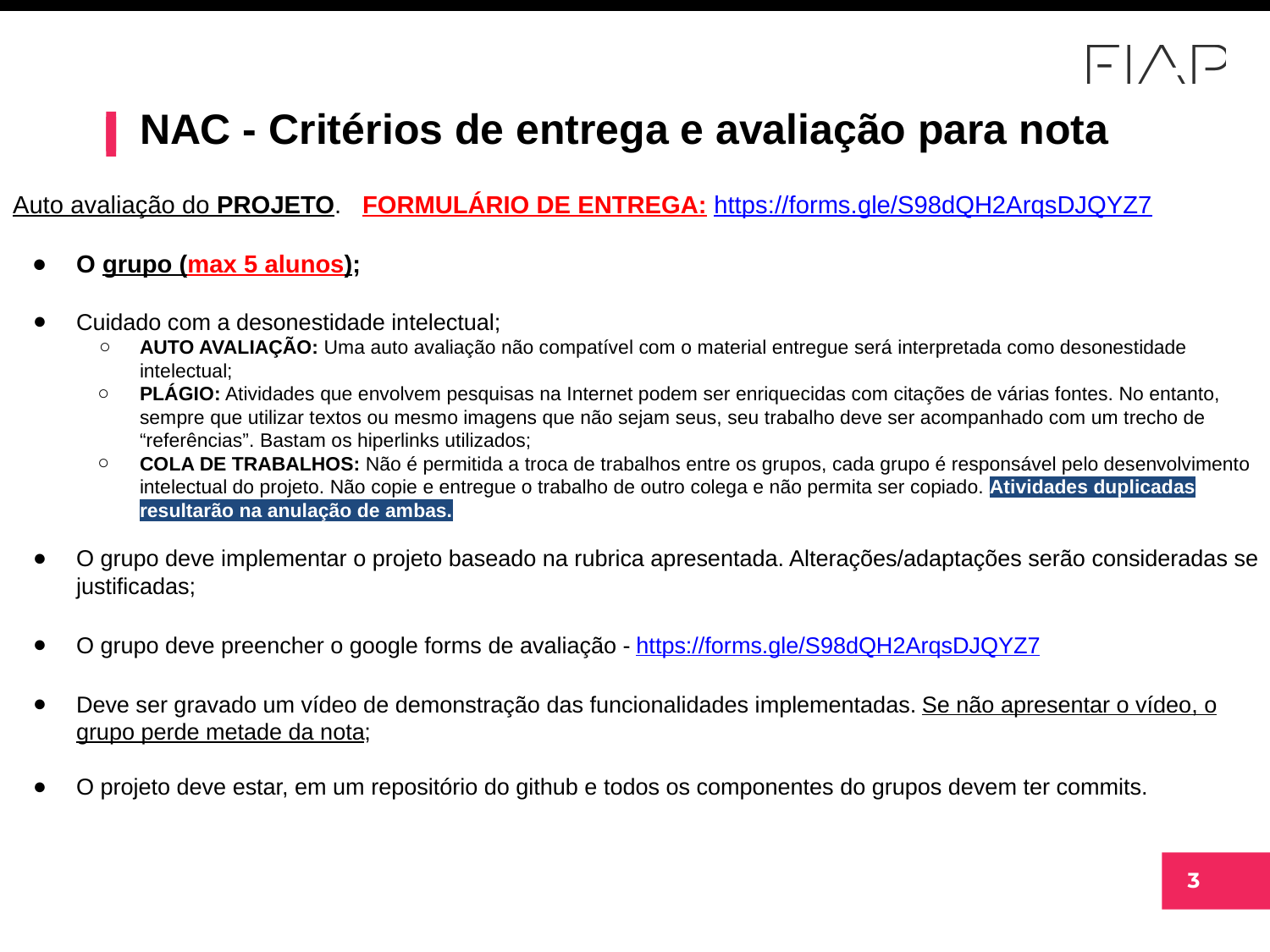

# NAC - Critérios de entrega e avaliação para nota
Auto avaliação do PROJETO.   FORMULÁRIO DE ENTREGA: https://forms.gle/S98dQH2ArqsDJQYZ7

O grupo (max 5 alunos);

Cuidado com a desonestidade intelectual;
AUTO AVALIAÇÃO: Uma auto avaliação não compatível com o material entregue será interpretada como desonestidade intelectual;
PLÁGIO: Atividades que envolvem pesquisas na Internet podem ser enriquecidas com citações de várias fontes. No entanto, sempre que utilizar textos ou mesmo imagens que não sejam seus, seu trabalho deve ser acompanhado com um trecho de “referências”. Bastam os hiperlinks utilizados;
COLA DE TRABALHOS: Não é permitida a troca de trabalhos entre os grupos, cada grupo é responsável pelo desenvolvimento intelectual do projeto. Não copie e entregue o trabalho de outro colega e não permita ser copiado. Atividades duplicadas resultarão na anulação de ambas.

O grupo deve implementar o projeto baseado na rubrica apresentada. Alterações/adaptações serão consideradas se justificadas;

O grupo deve preencher o google forms de avaliação - https://forms.gle/S98dQH2ArqsDJQYZ7

Deve ser gravado um vídeo de demonstração das funcionalidades implementadas. Se não apresentar o vídeo, o grupo perde metade da nota;

O projeto deve estar, em um repositório do github e todos os componentes do grupos devem ter commits.